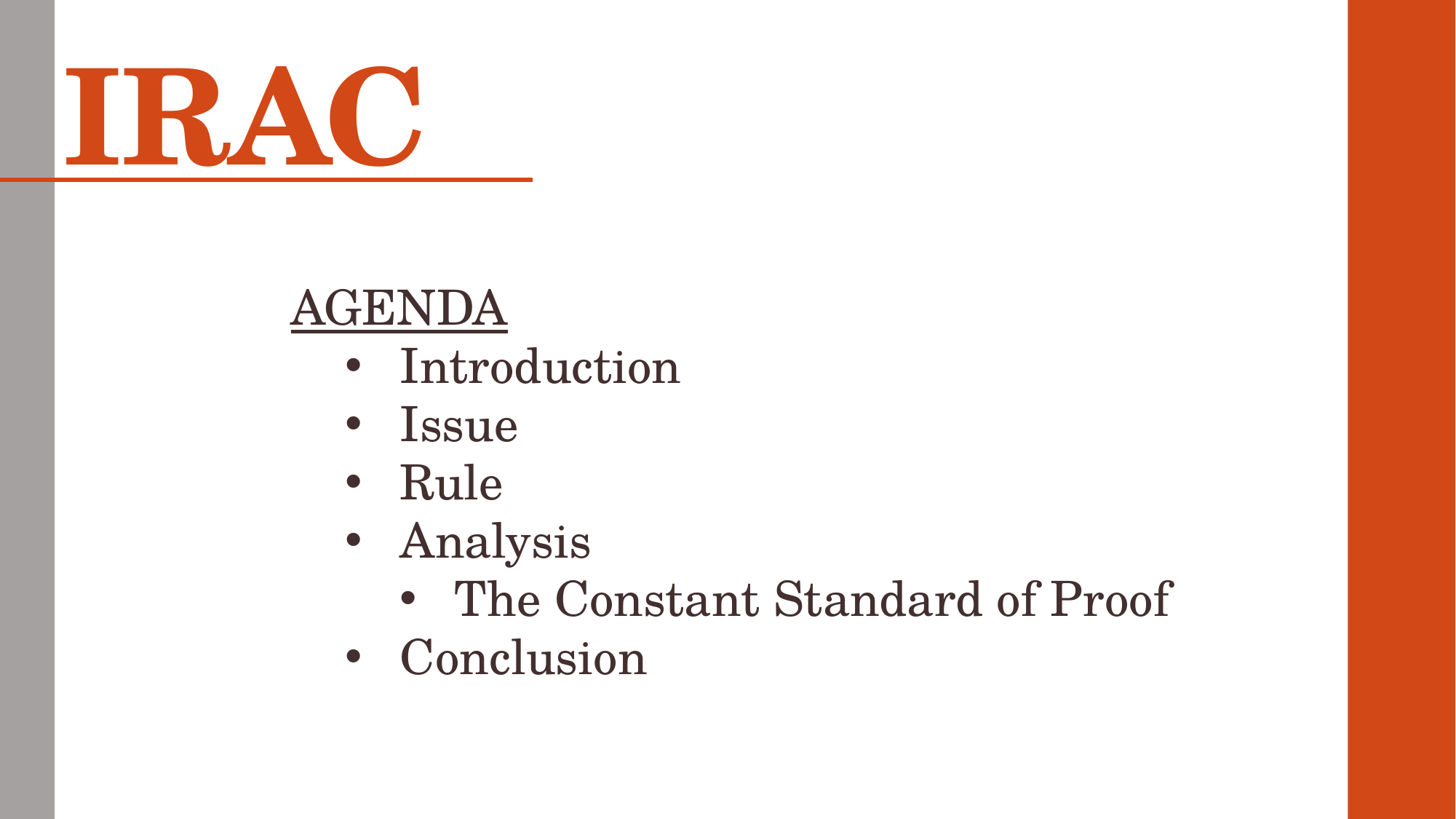

# IRAC
AGENDA
Introduction
Issue
Rule
Analysis
The Constant Standard of Proof
Conclusion